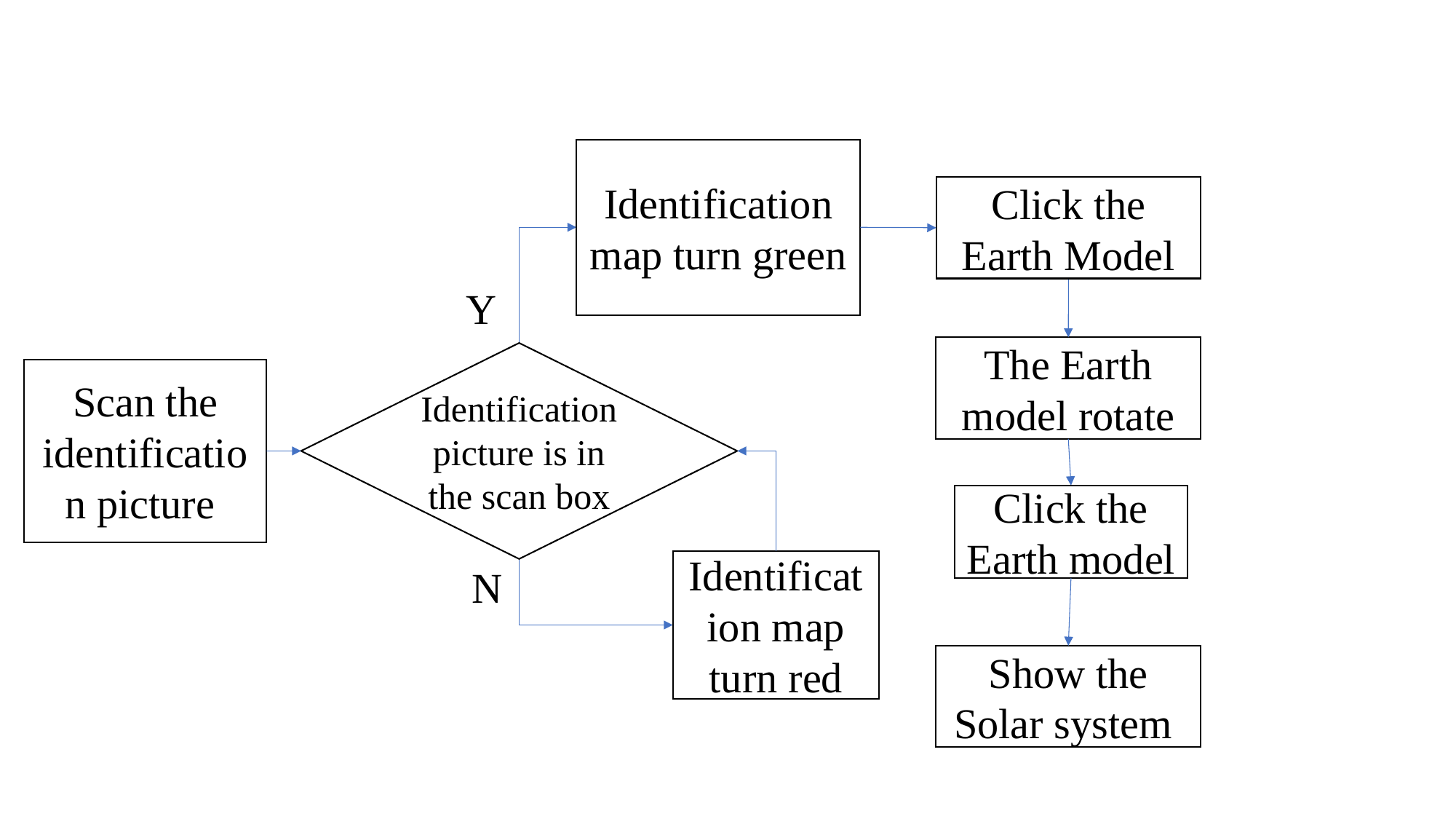

Identification map turn green
Click the Earth Model
Y
The Earth model rotate
Identification picture is in the scan box
Scan the identification picture
Click the Earth model
Identification map turn red
N
Show the Solar system